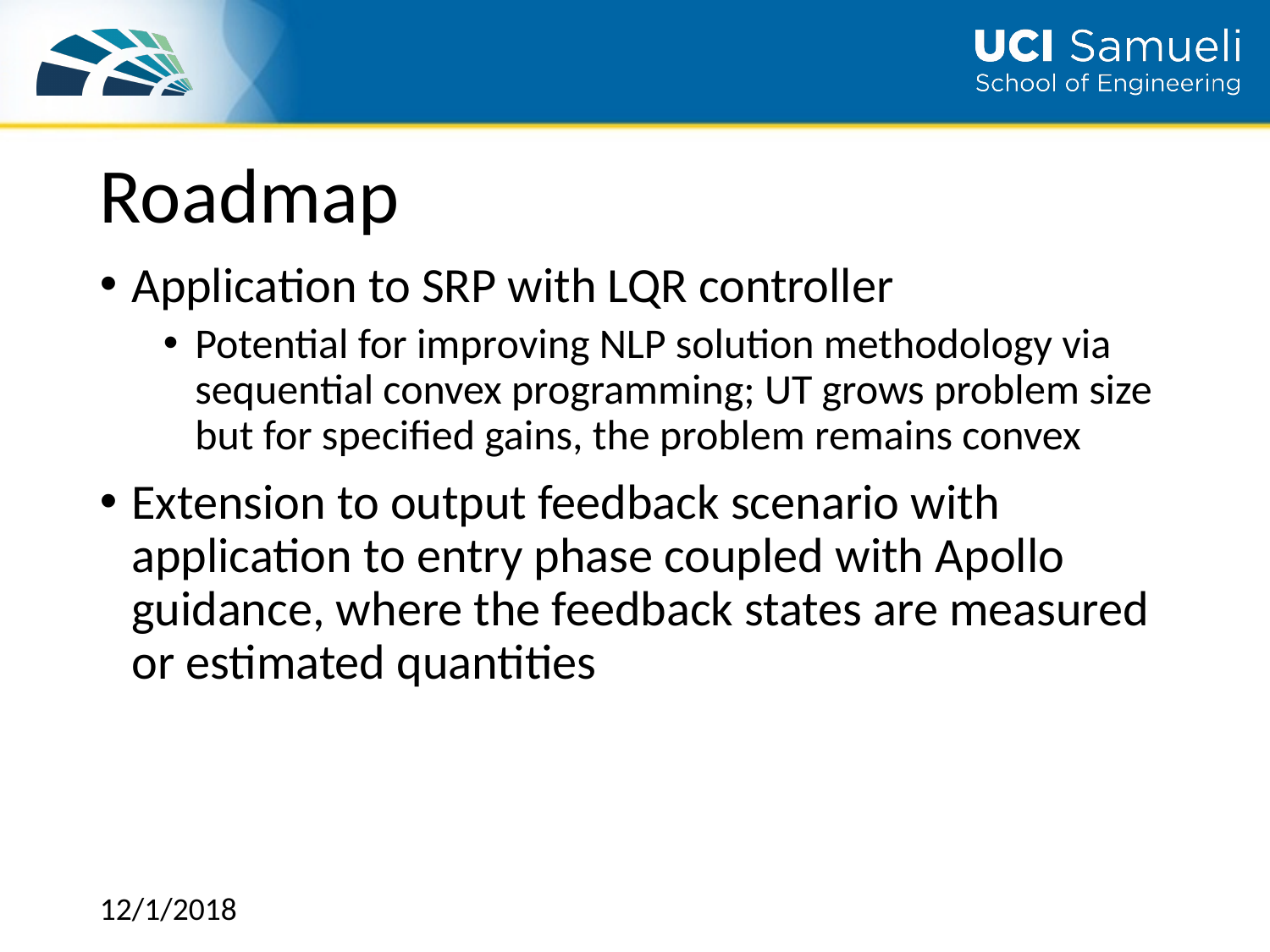

# Roadmap
Application to SRP with LQR controller
Potential for improving NLP solution methodology via sequential convex programming; UT grows problem size but for specified gains, the problem remains convex
Extension to output feedback scenario with application to entry phase coupled with Apollo guidance, where the feedback states are measured or estimated quantities
12/1/2018